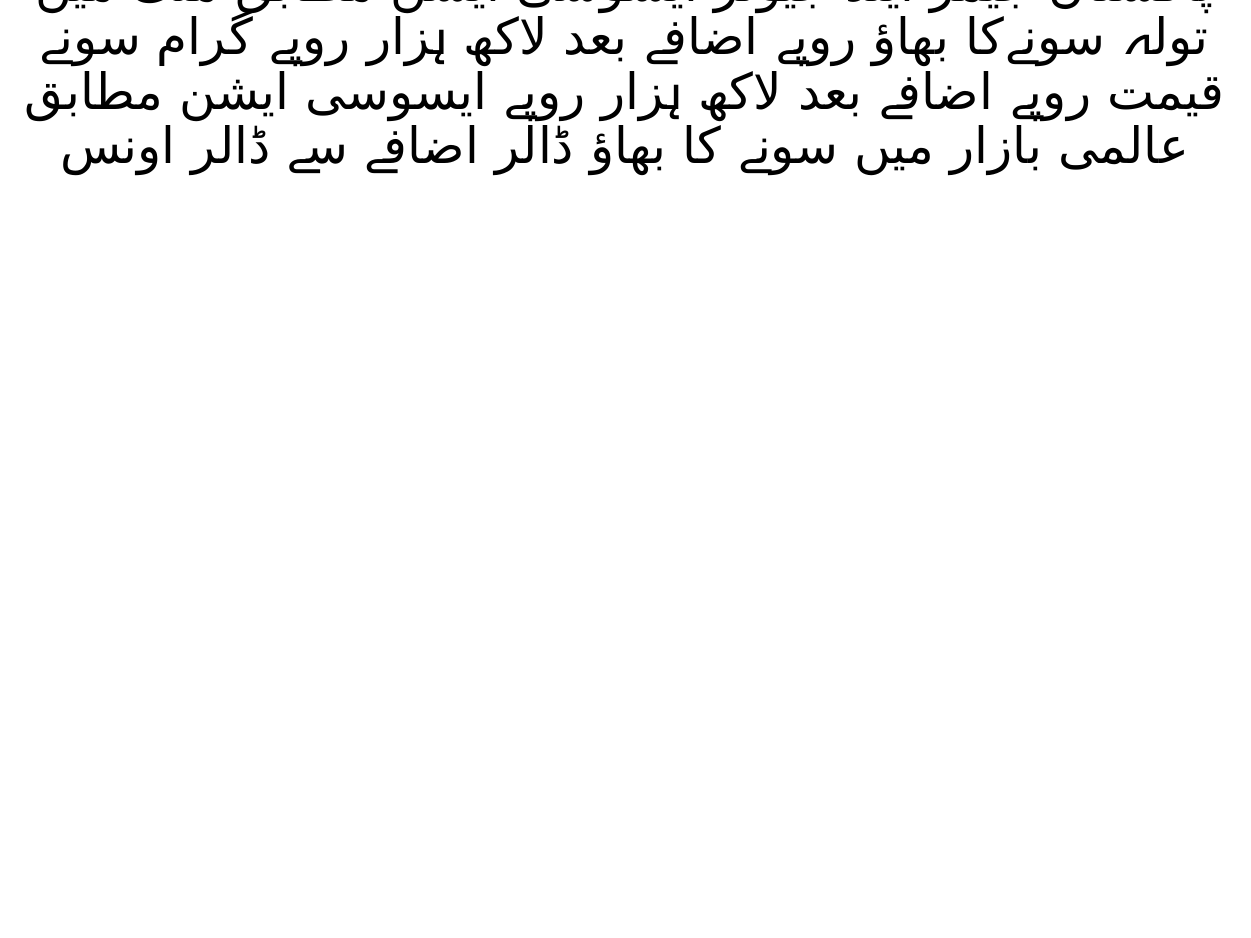

# نومبر ملک میں اج سونےکی تولہ قیمت میں اضافہ ال پاکستان جیمز اینڈ جیولر ایسوسی ایشن مطابق ملک میں تولہ سونےکا بھاؤ روپے اضافے بعد لاکھ ہزار روپے گرام سونے قیمت روپے اضافے بعد لاکھ ہزار روپے ایسوسی ایشن مطابق عالمی بازار میں سونے کا بھاؤ ڈالر اضافے سے ڈالر اونس